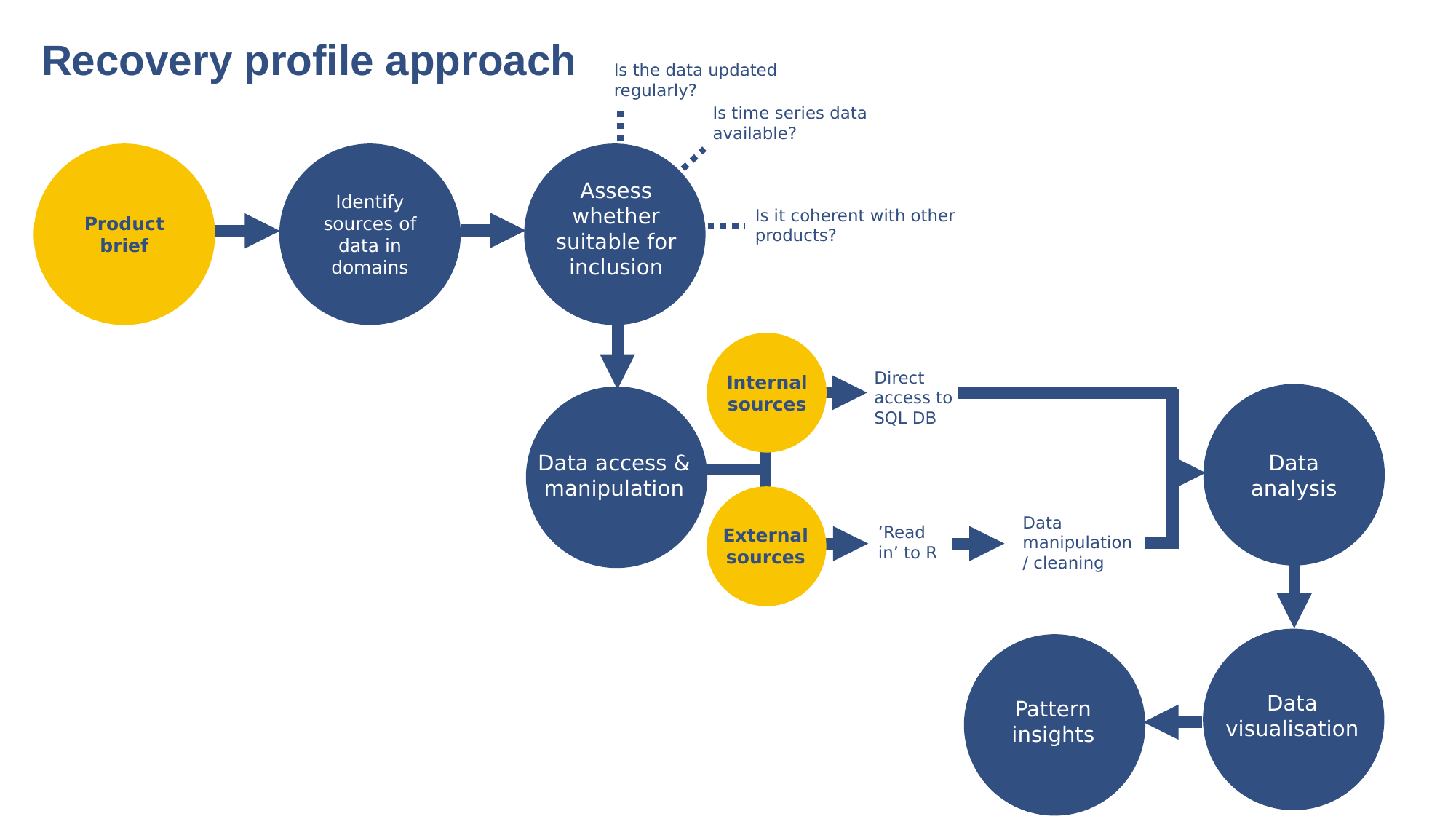

Recovery profile approach
Is the data updated regularly?
Is time series data available?
Product brief
Identify sources of data in domains

Assess whether suitable for inclusion
Is it coherent with other products?

Internal sources
Direct access to SQL DB
Data analysis

Data access & manipulation

External
sources
Data manipulation / cleaning
‘Read in’ to R

Data visualisation

Pattern insights
COVID-19 Recovery profile in Wales